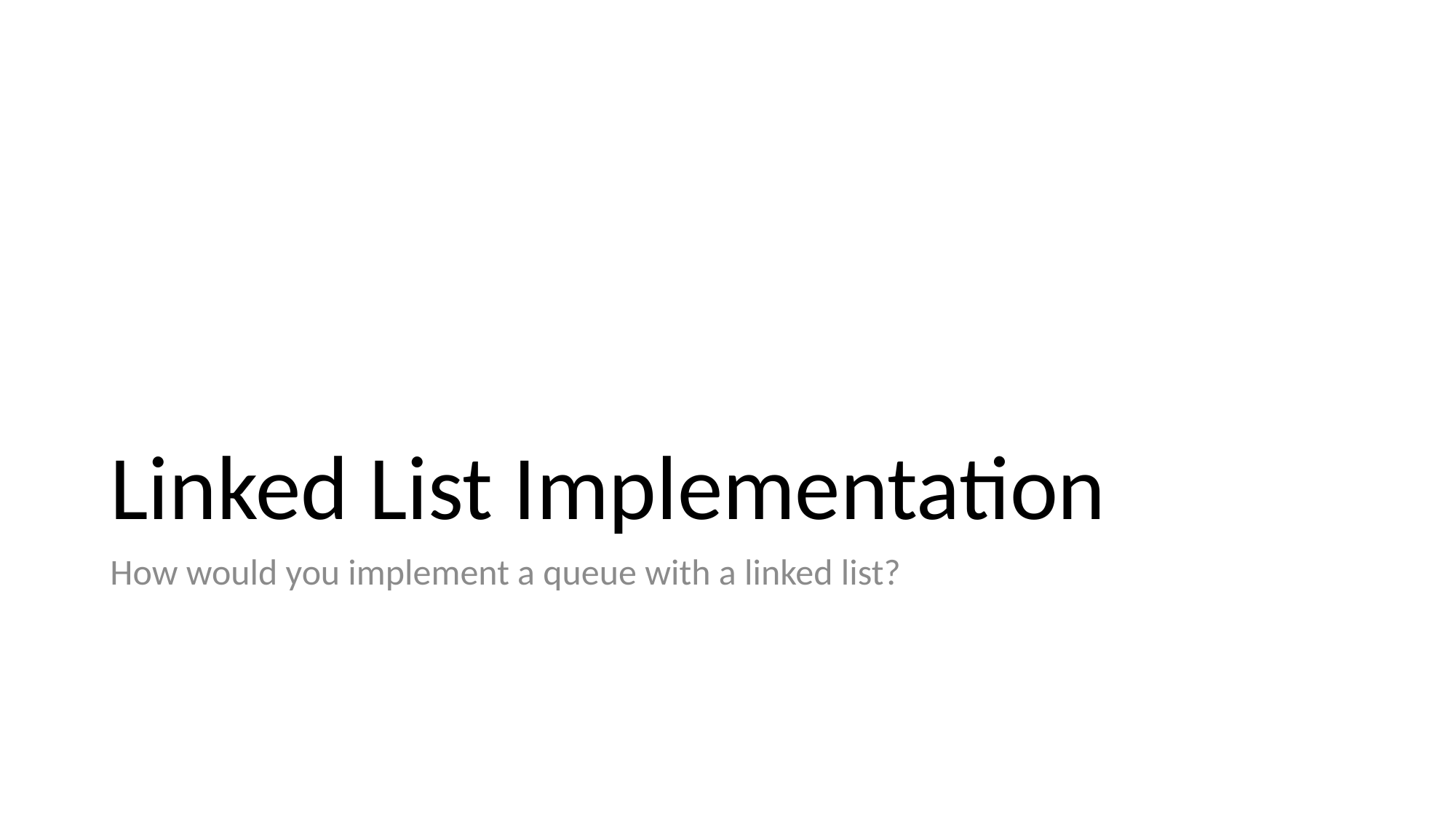

# Linked List Implementation
How would you implement a queue with a linked list?